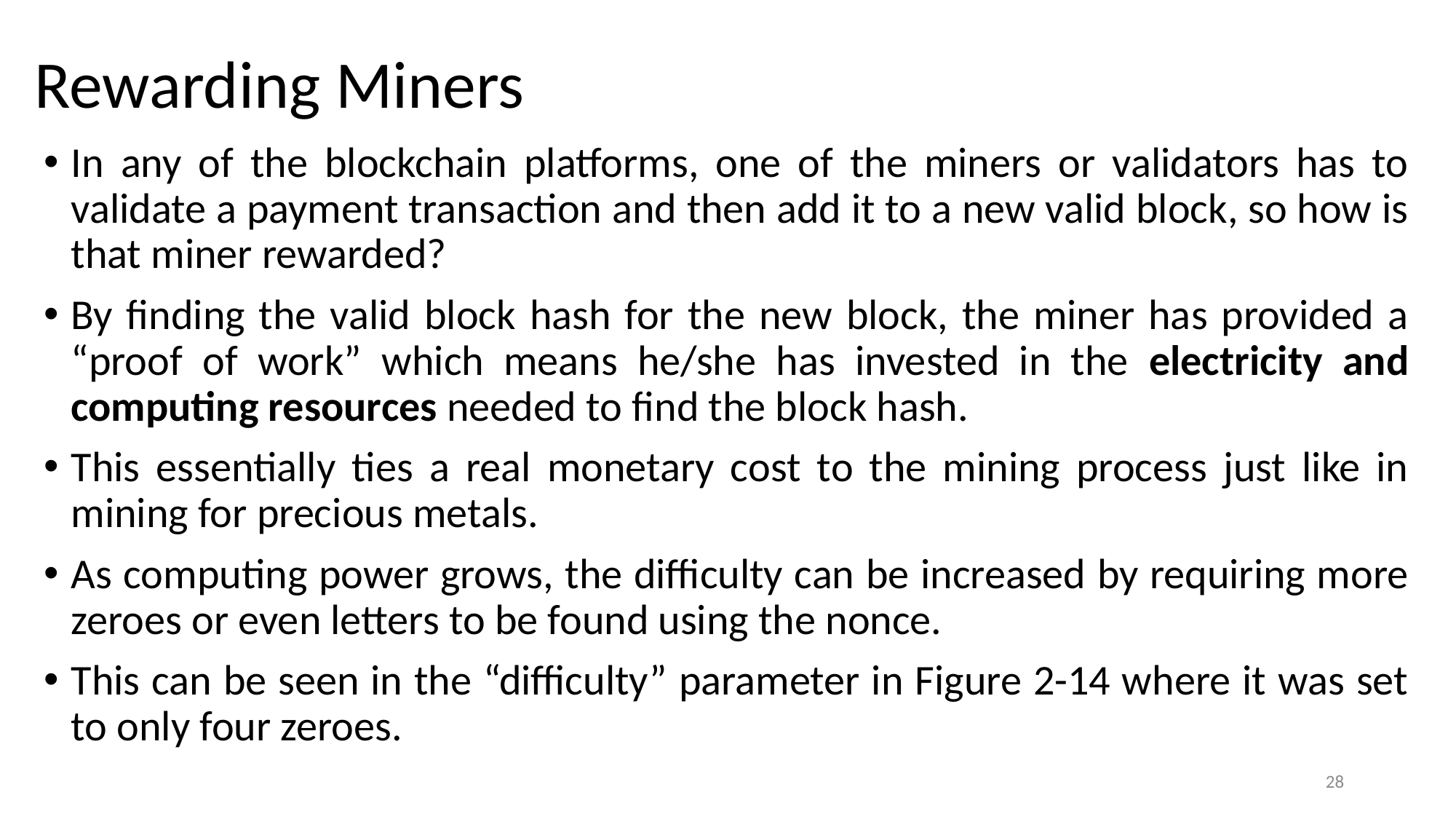

# Rewarding Miners
In any of the blockchain platforms, one of the miners or validators has to validate a payment transaction and then add it to a new valid block, so how is that miner rewarded?
By finding the valid block hash for the new block, the miner has provided a “proof of work” which means he/she has invested in the electricity and computing resources needed to find the block hash.
This essentially ties a real monetary cost to the mining process just like in mining for precious metals.
As computing power grows, the difficulty can be increased by requiring more zeroes or even letters to be found using the nonce.
This can be seen in the “difficulty” parameter in Figure 2-14 where it was set to only four zeroes.
28